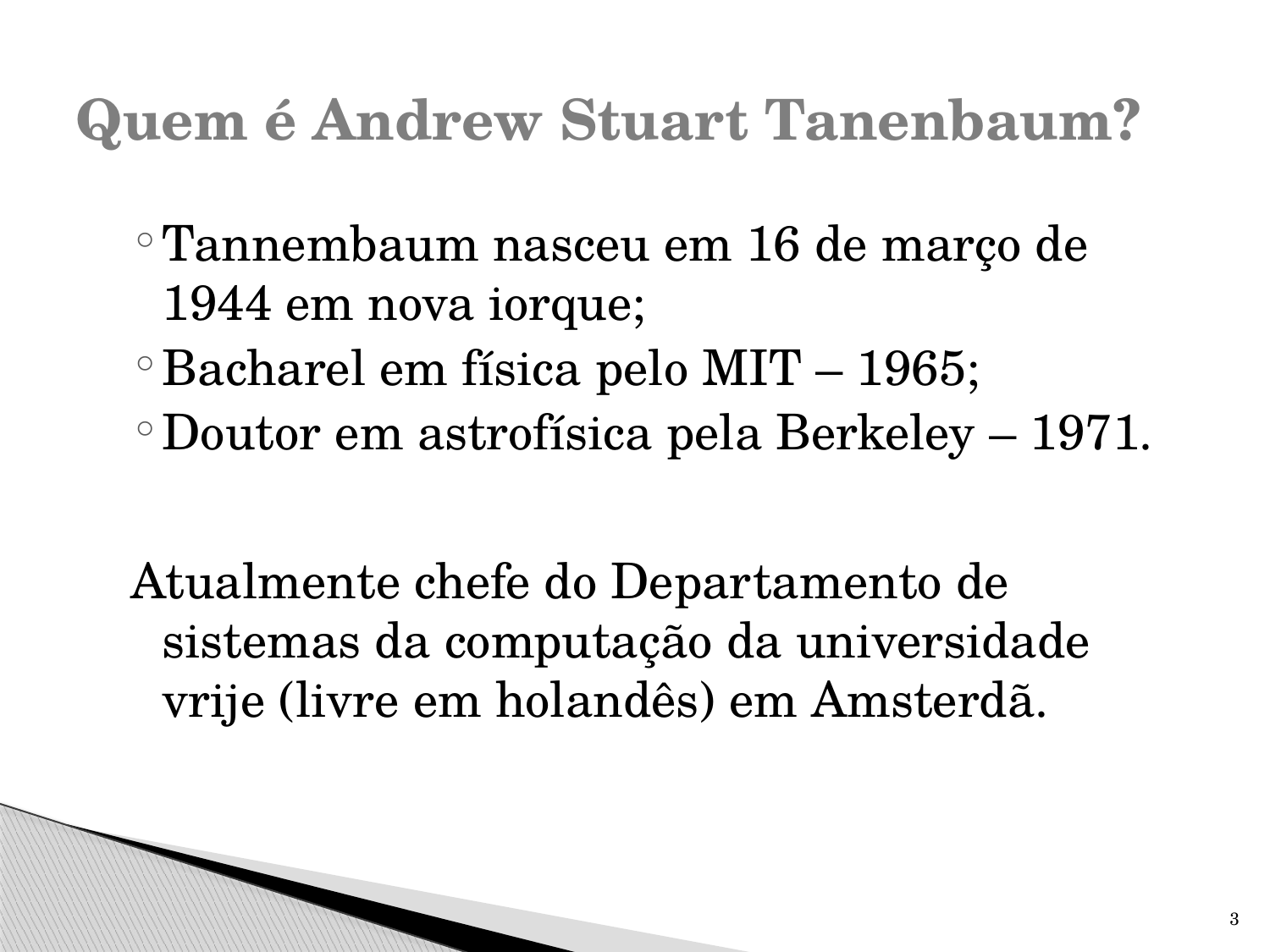

# Quem é Andrew Stuart Tanenbaum?
Tannembaum nasceu em 16 de março de 1944 em nova iorque;
Bacharel em física pelo MIT – 1965;
Doutor em astrofísica pela Berkeley – 1971.

Atualmente chefe do Departamento de sistemas da computação da universidade vrije (livre em holandês) em Amsterdã.

3